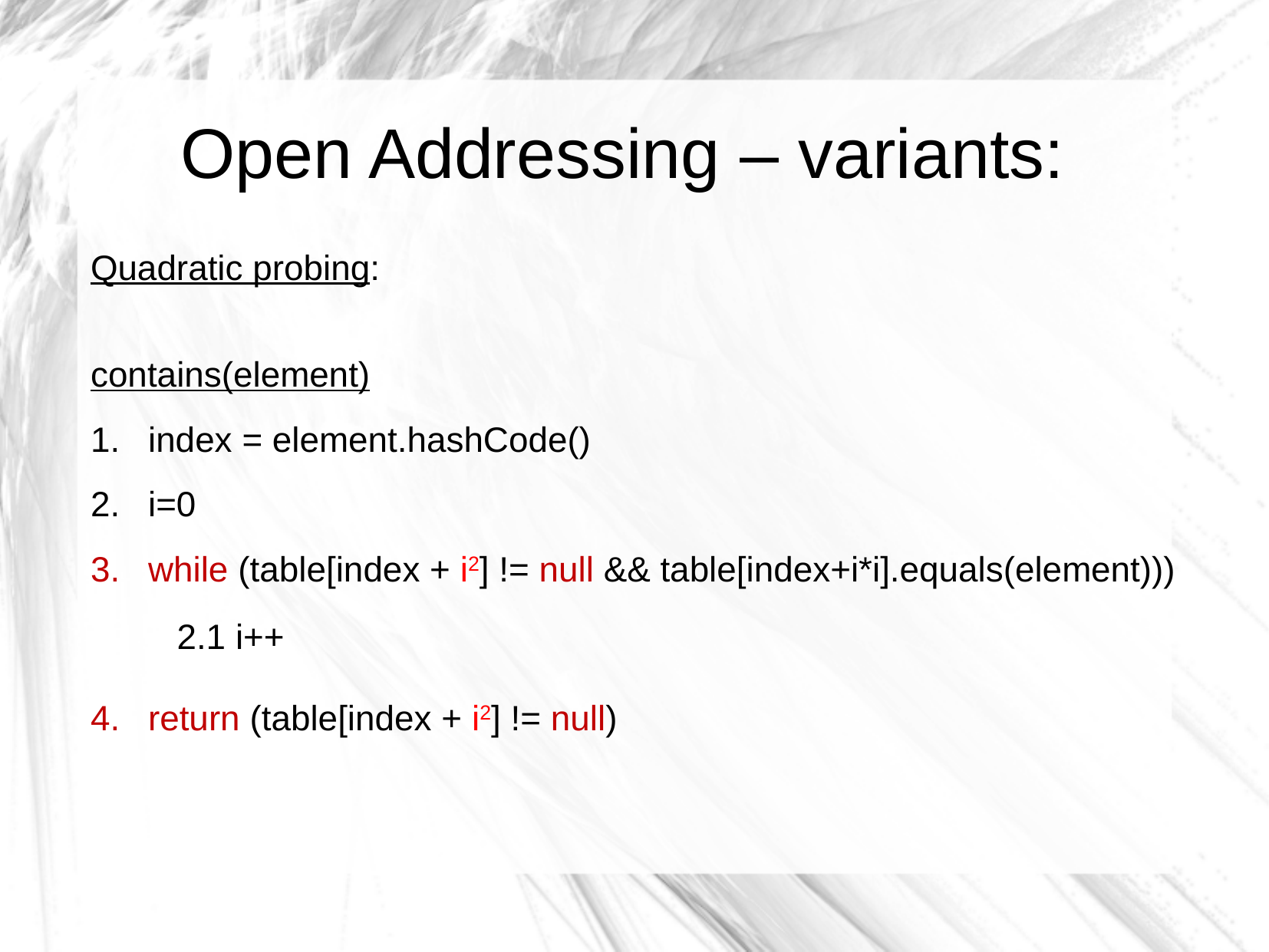

Open Addressing – variants:
Quadratic probing:
contains(element)
index = element.hashCode()
i=0
while (table[index + i2] != null && table[index+i*i].equals(element)))
2.1 i++
return (table[index + i2] != null)